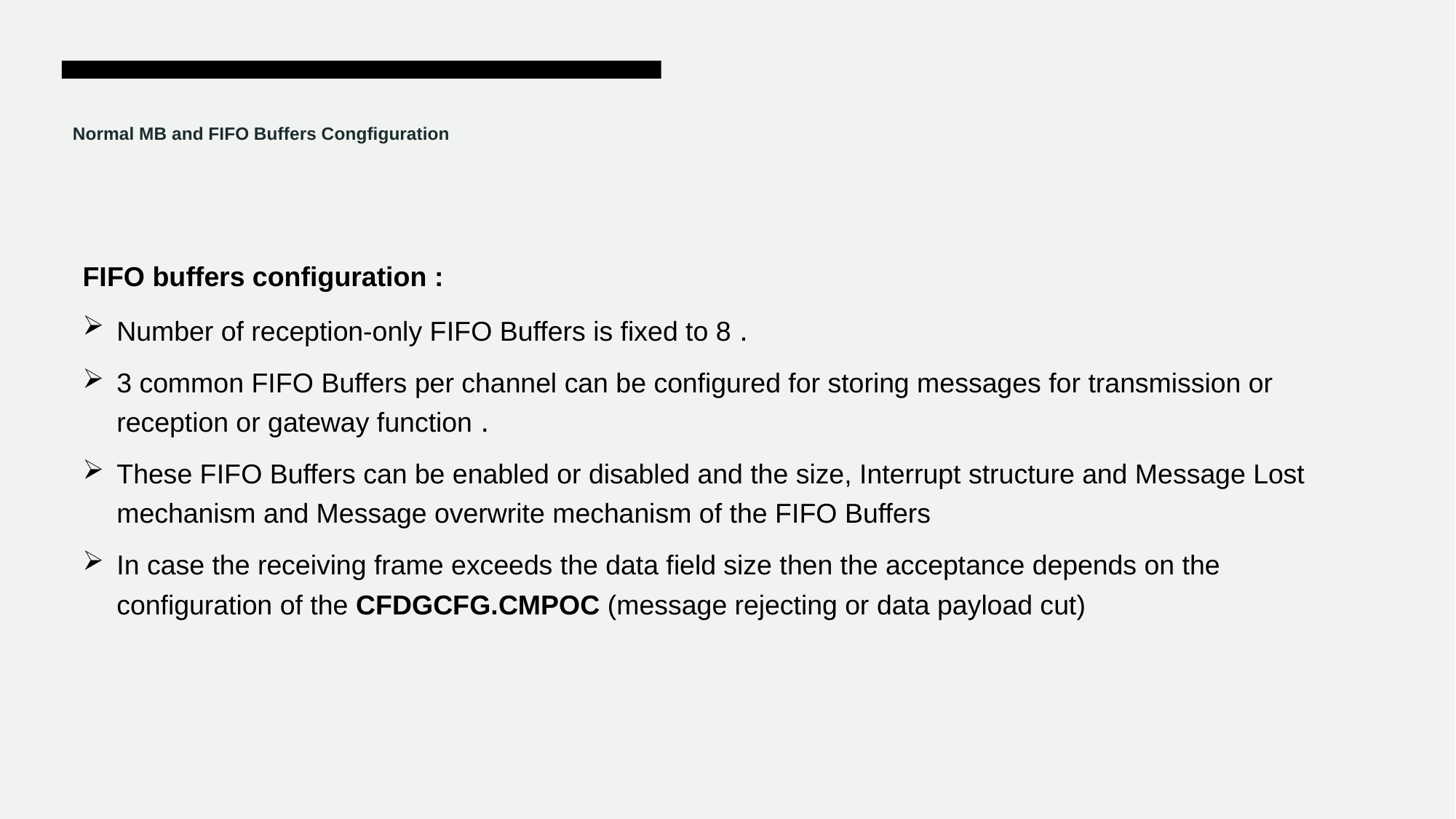

# Normal MB and FIFO Buffers Congfiguration
FIFO buffers configuration :
Number of reception-only FIFO Buffers is fixed to 8 .
3 common FIFO Buffers per channel can be configured for storing messages for transmission or
reception or gateway function .
These FIFO Buffers can be enabled or disabled and the size, Interrupt structure and Message Lost
mechanism and Message overwrite mechanism of the FIFO Buffers
In case the receiving frame exceeds the data field size then the acceptance depends on the configuration of the CFDGCFG.CMPOC (message rejecting or data payload cut)